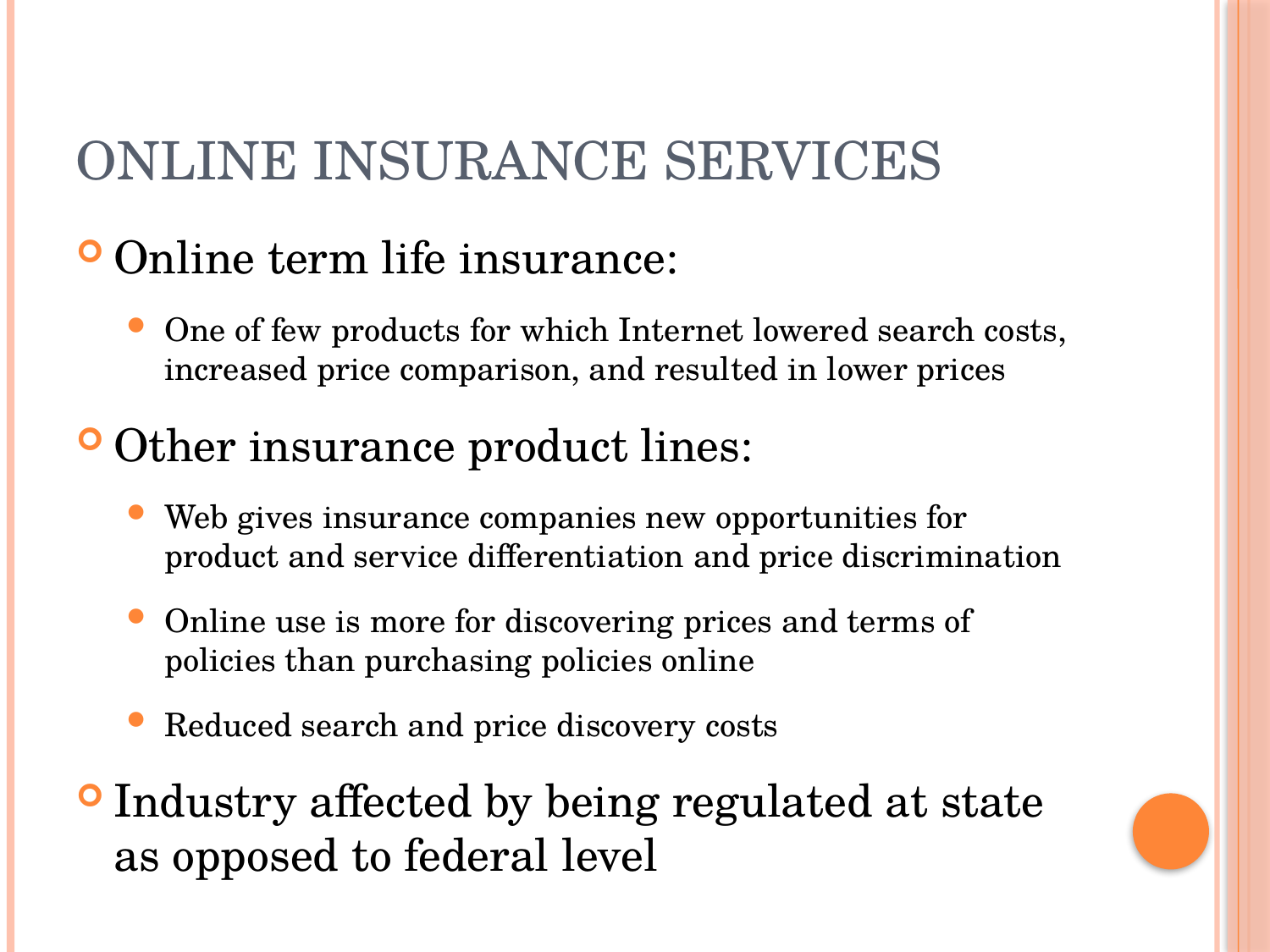

# Online Insurance Services
Online term life insurance:
One of few products for which Internet lowered search costs, increased price comparison, and resulted in lower prices
Other insurance product lines:
Web gives insurance companies new opportunities for product and service differentiation and price discrimination
Online use is more for discovering prices and terms of policies than purchasing policies online
Reduced search and price discovery costs
Industry affected by being regulated at state as opposed to federal level